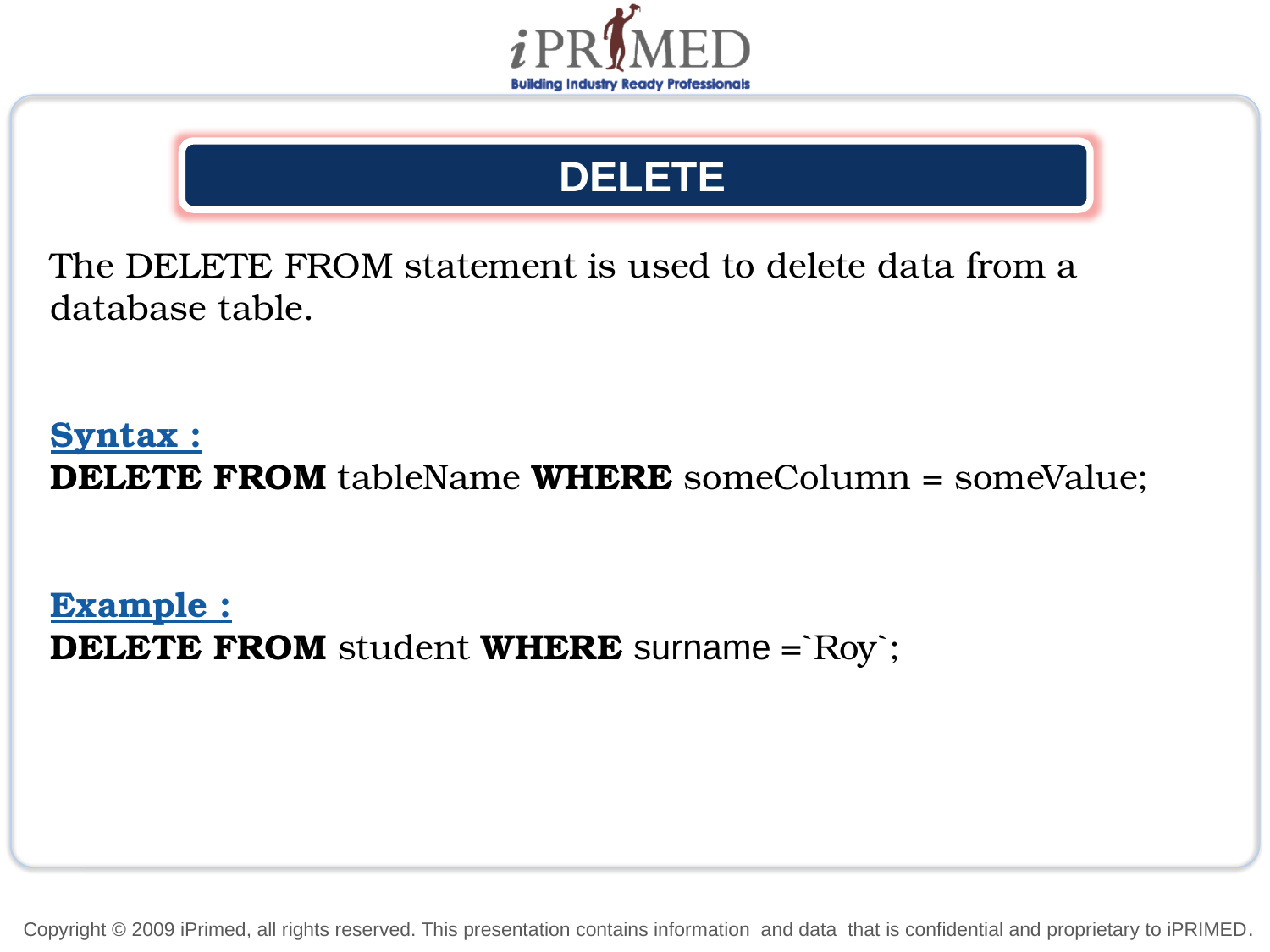

DELETE
The DELETE FROM statement is used to delete data from a database table.

Syntax :
DELETE FROM tableName WHERE someColumn = someValue;

Example :
DELETE FROM student WHERE surname =`Roy`;